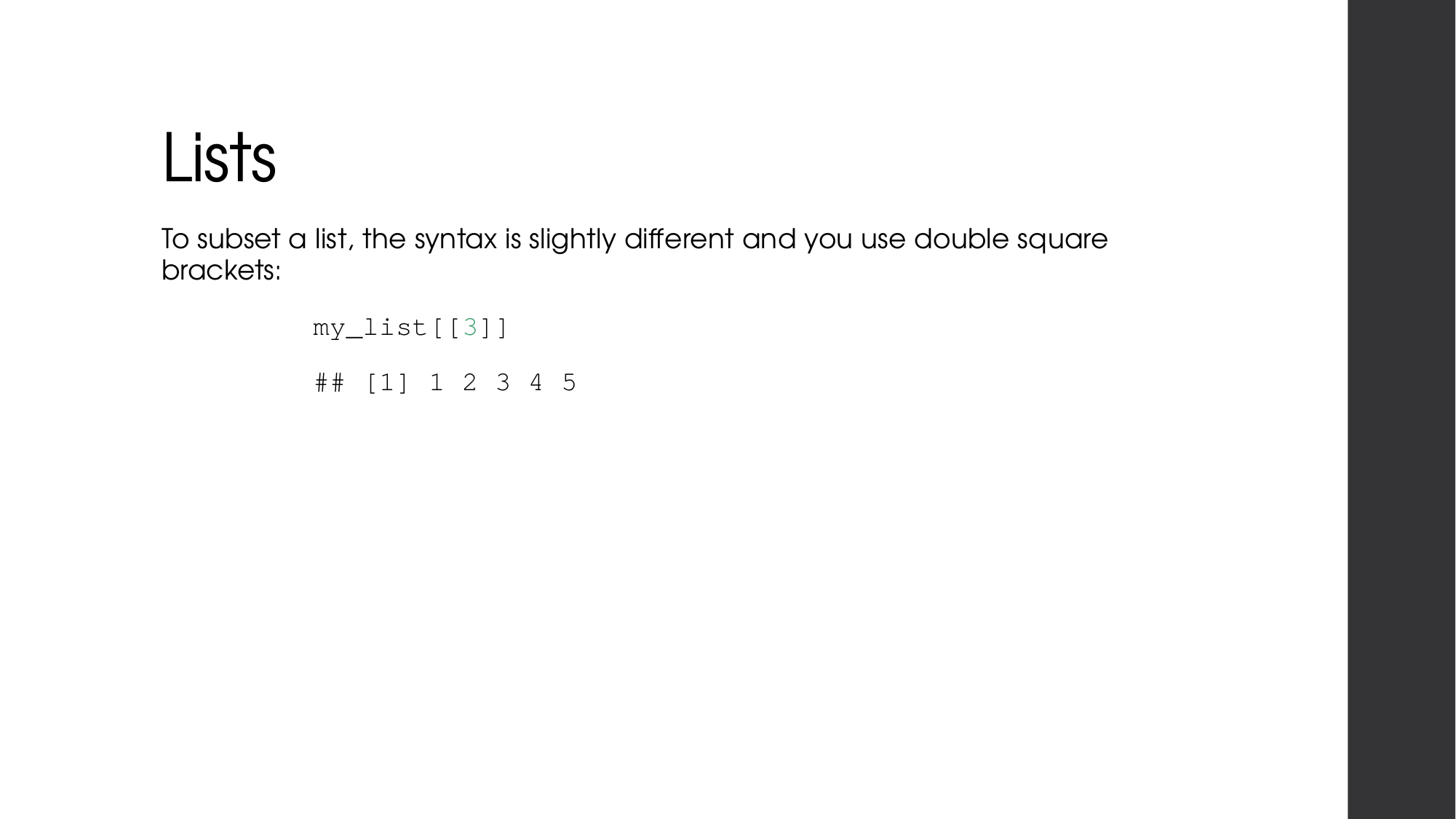

# Lists
To subset a list, the syntax is slightly different and you use double square brackets:
my_list[[3]]
## [1] 1 2 3 4 5